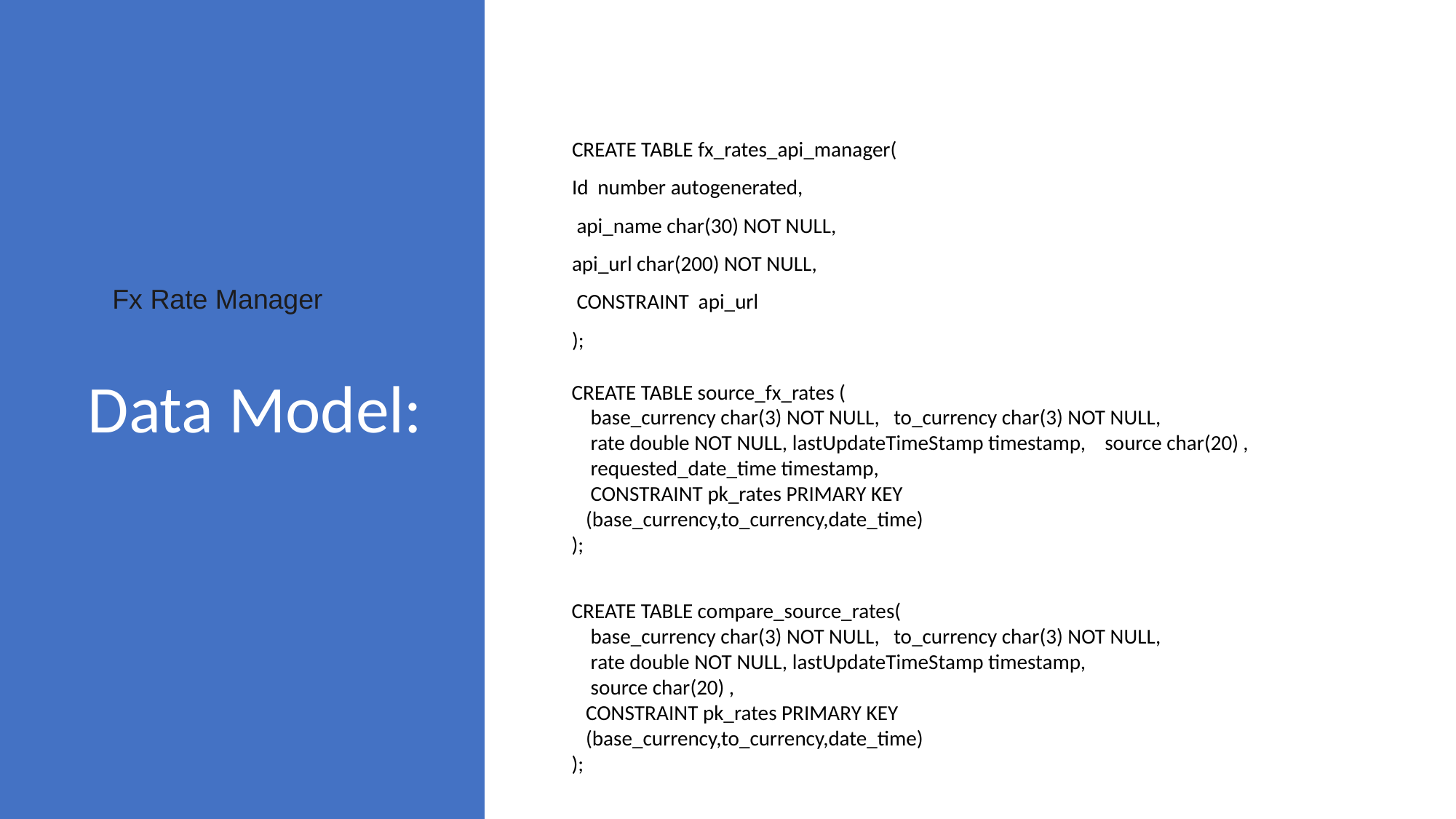

# Data Model:

CREATE TABLE fx_rates_api_manager(
Id  number autogenerated,
 api_name char(30) NOT NULL,
api_url char(200) NOT NULL,
 CONSTRAINT  api_url
);
Fx Rate Manager

CREATE TABLE source_fx_rates (
    base_currency char(3) NOT NULL,   to_currency char(3) NOT NULL,
    rate double NOT NULL, lastUpdateTimeStamp timestamp,    source char(20) ,
    requested_date_time timestamp,
    CONSTRAINT pk_rates PRIMARY KEY
   (base_currency,to_currency,date_time)
);
CREATE TABLE compare_source_rates(
    base_currency char(3) NOT NULL,   to_currency char(3) NOT NULL,
    rate double NOT NULL, lastUpdateTimeStamp timestamp,
    source char(20) ,
   CONSTRAINT pk_rates PRIMARY KEY
   (base_currency,to_currency,date_time)
);